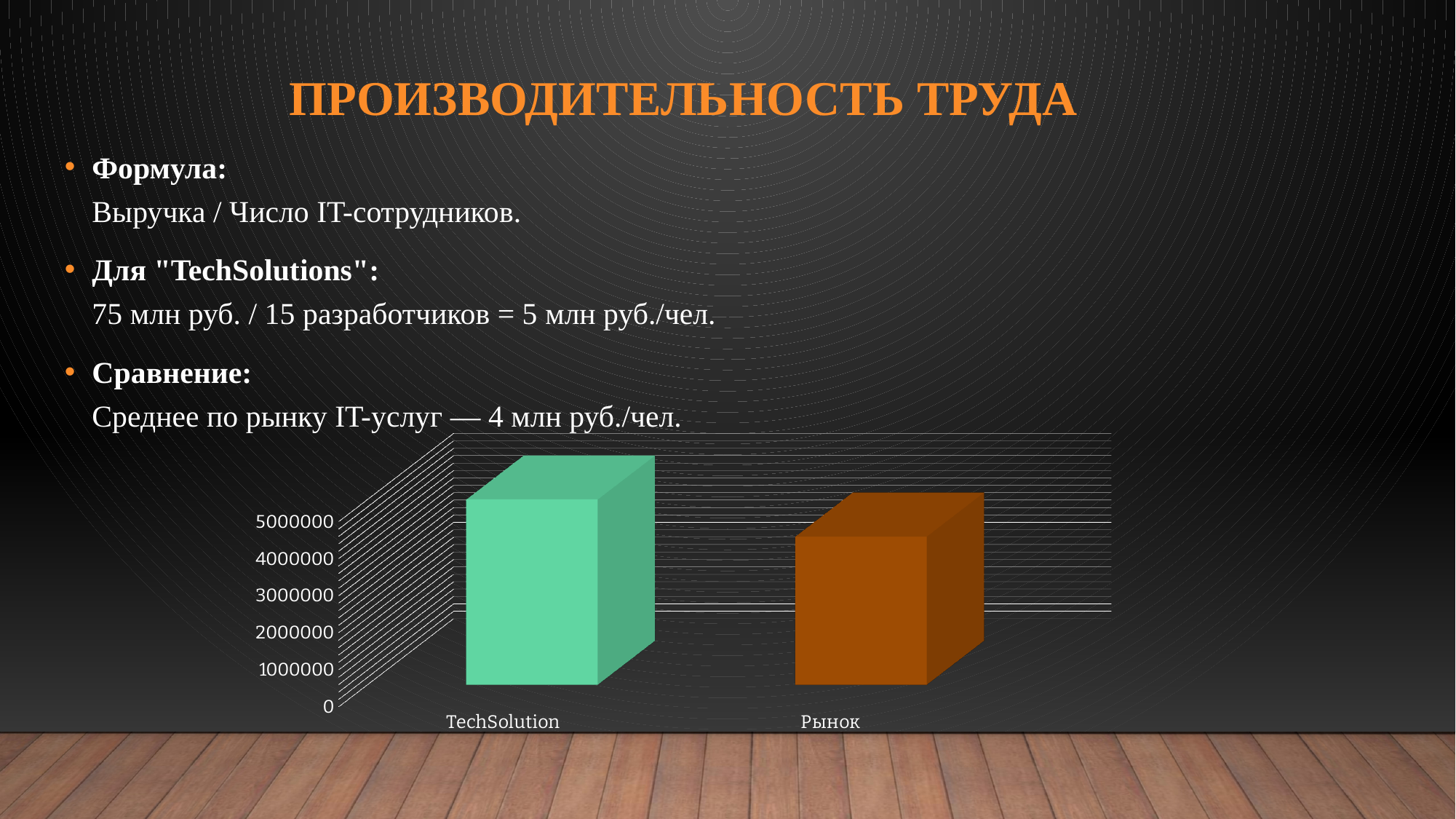

# Производительность труда
Формула:
Выручка / Число IT-сотрудников.
Для "TechSolutions":
75 млн руб. / 15 разработчиков = 5 млн руб./чел.
Сравнение:
Среднее по рынку IT-услуг — 4 млн руб./чел.

[unsupported chart]